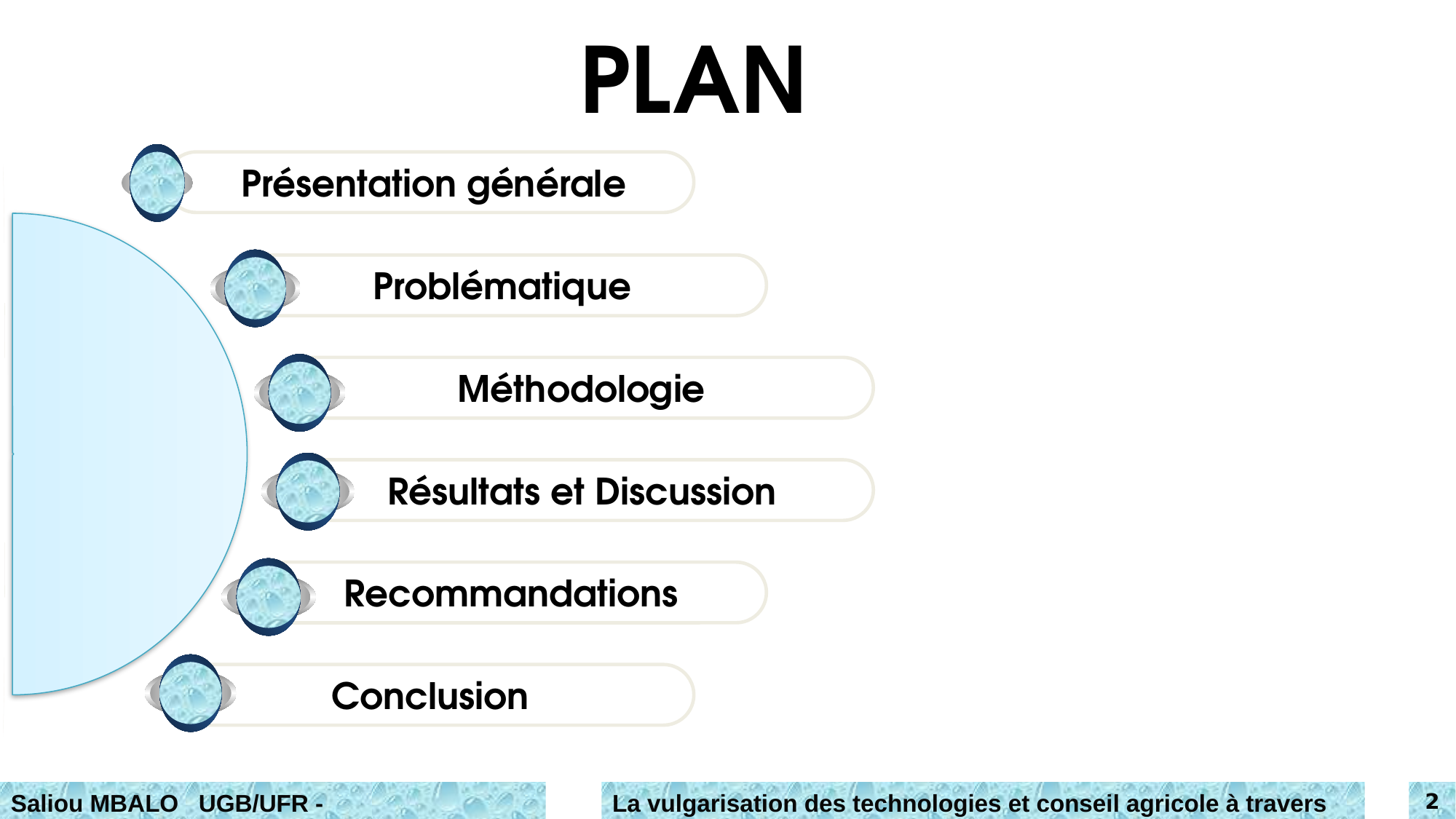

# PLAN

 Présentation générale

Problématique

 Méthodologie

Résultats et Discussion

Recommandations

Conclusion
Saliou MBALO   UGB/UFR - SEG/Agrobusiness
La vulgarisation des technologies et conseil agricole à travers les TIC
2